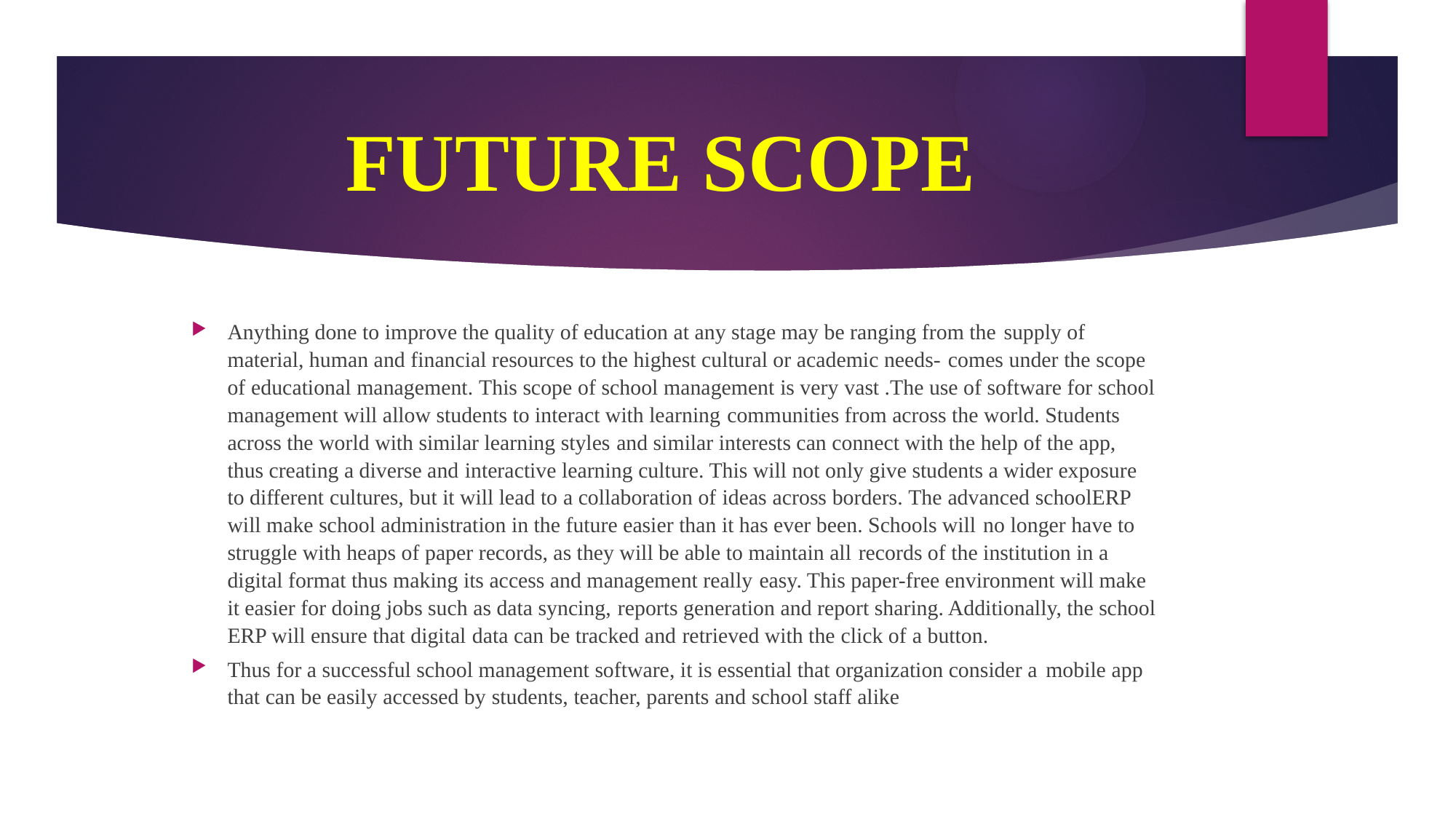

# FUTURE SCOPE
Anything done to improve the quality of education at any stage may be ranging from the supply of material, human and financial resources to the highest cultural or academic needs- comes under the scope of educational management. This scope of school management is very vast .The use of software for school management will allow students to interact with learning communities from across the world. Students across the world with similar learning styles and similar interests can connect with the help of the app, thus creating a diverse and interactive learning culture. This will not only give students a wider exposure to different cultures, but it will lead to a collaboration of ideas across borders. The advanced schoolERP will make school administration in the future easier than it has ever been. Schools will no longer have to struggle with heaps of paper records, as they will be able to maintain all records of the institution in a digital format thus making its access and management really easy. This paper-free environment will make it easier for doing jobs such as data syncing, reports generation and report sharing. Additionally, the school ERP will ensure that digital data can be tracked and retrieved with the click of a button.
Thus for a successful school management software, it is essential that organization consider a  mobile app that can be easily accessed by students, teacher, parents and school staff alike